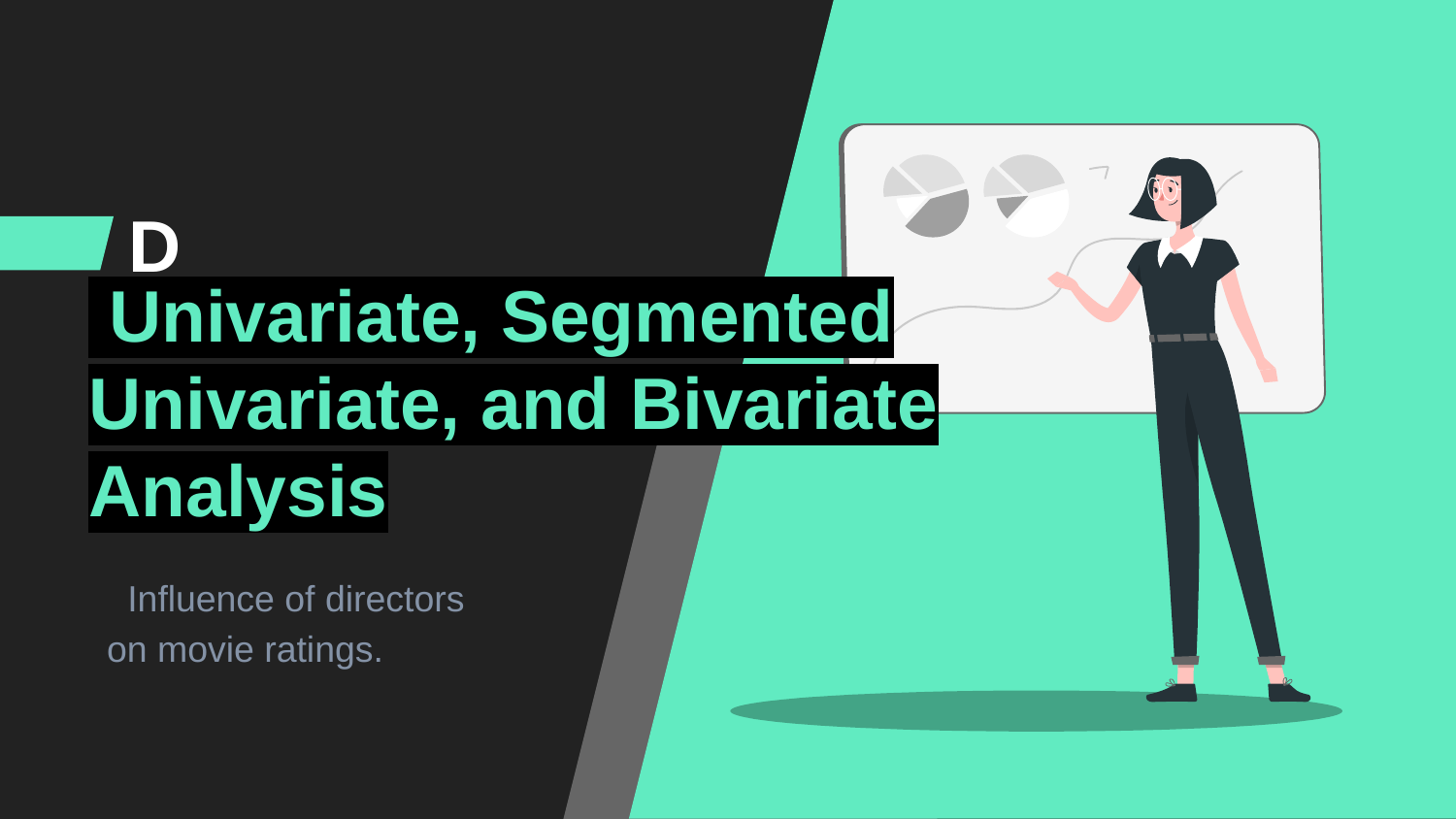

D

# Univariate, Segmented Univariate, and Bivariate Analysis

  Influence of directors on movie ratings.